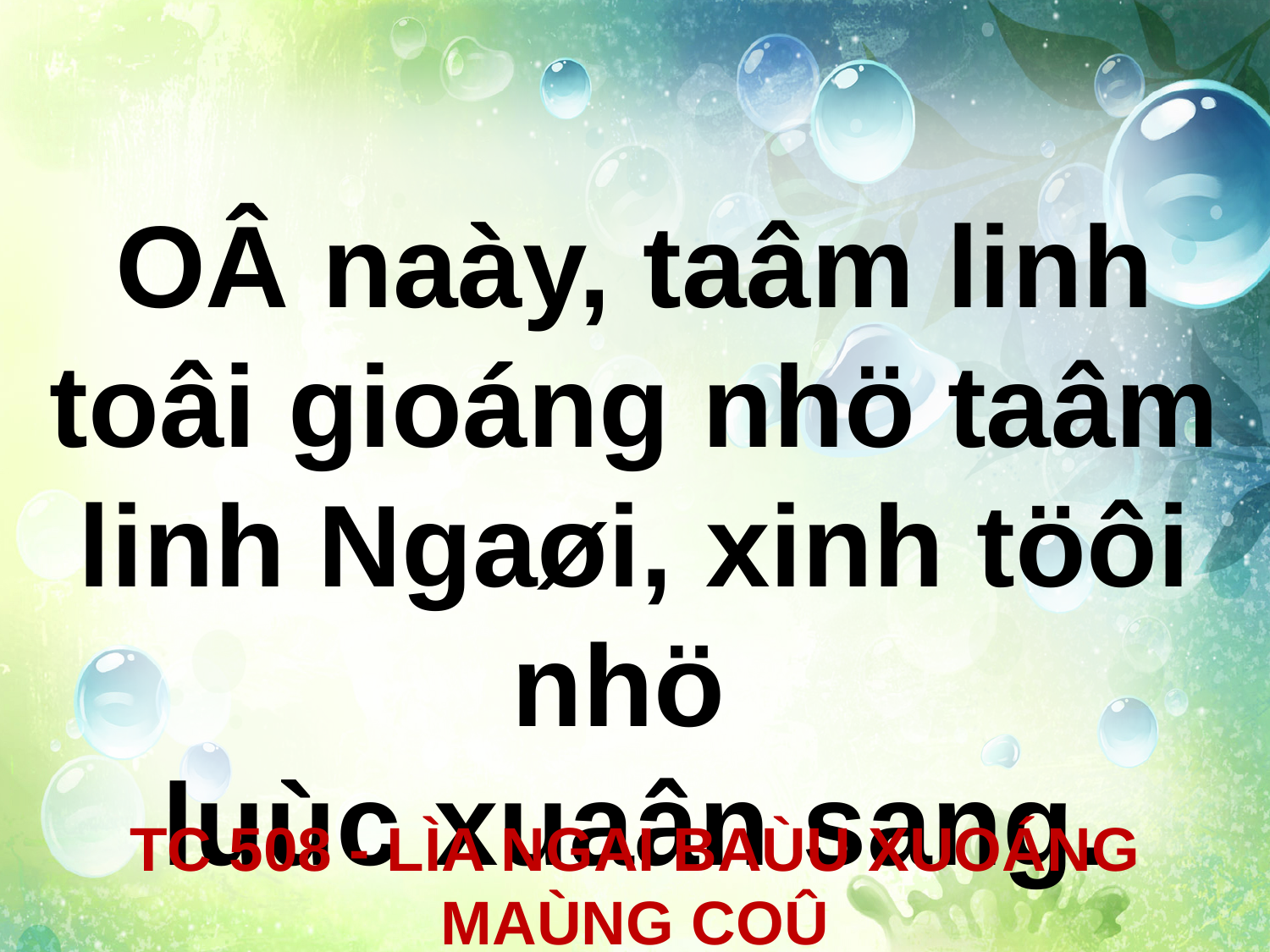

OÂ naày, taâm linh toâi gioáng nhö taâm linh Ngaøi, xinh töôi nhö
luùc xuaân sang.
TC 508 - LÌA NGAI BAÙU XUOÁNG MAÙNG COÛ